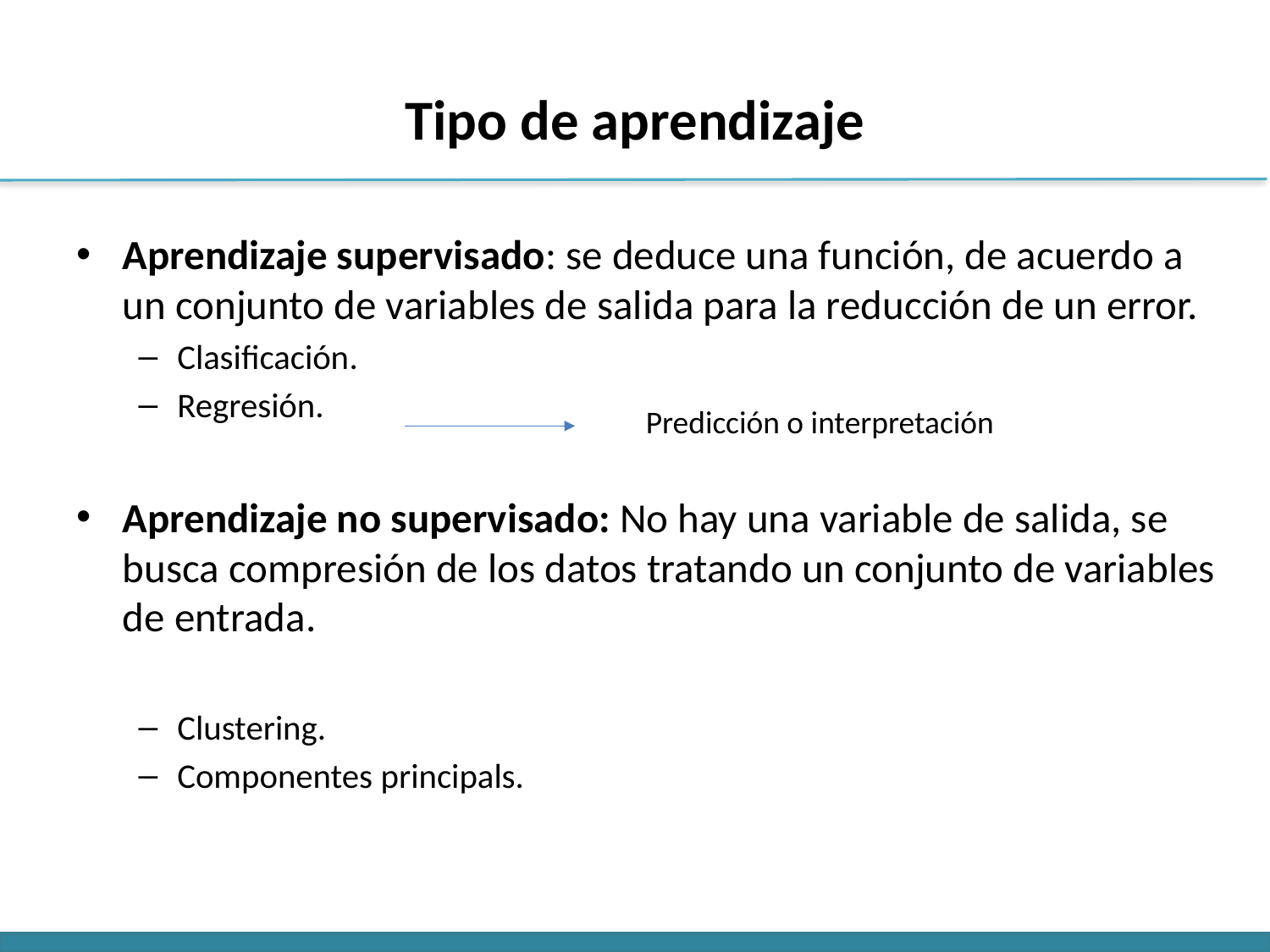

# Tipo de aprendizaje
Aprendizaje supervisado: se deduce una función, de acuerdo a un conjunto de variables de salida para la reducción de un error.
Clasificación.
Regresión.

Aprendizaje no supervisado: No hay una variable de salida, se busca compresión de los datos tratando un conjunto de variables de entrada.

Clustering.
Componentes principals.

Predicción o interpretación